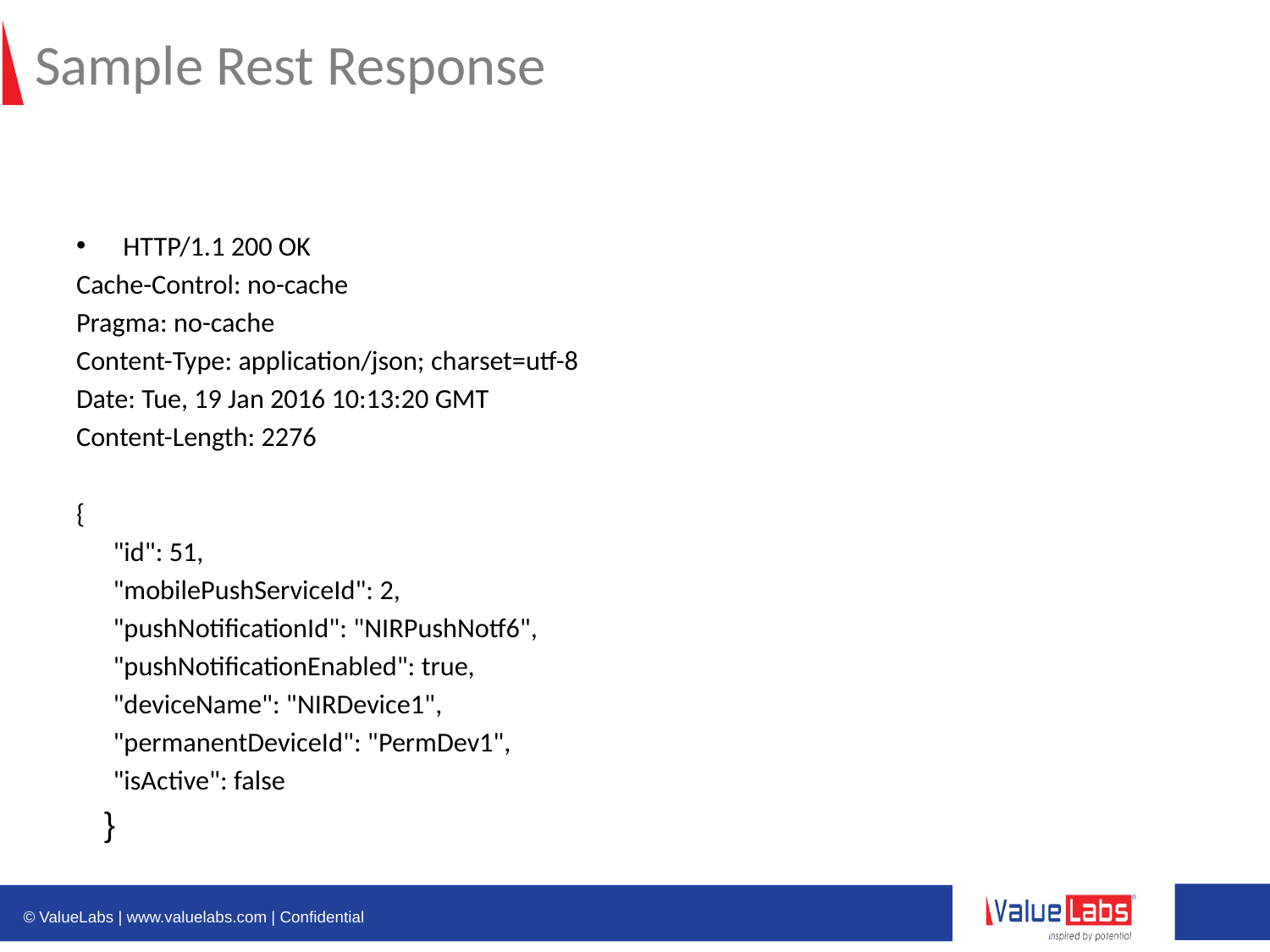

# Sample Rest Response
HTTP/1.1 200 OK
Cache-Control: no-cache
Pragma: no-cache
Content-Type: application/json; charset=utf-8
Date: Tue, 19 Jan 2016 10:13:20 GMT
Content-Length: 2276

{
      "id": 51,
      "mobilePushServiceId": 2,
      "pushNotificationId": "NIRPushNotf6",
      "pushNotificationEnabled": true,
      "deviceName": "NIRDevice1",
      "permanentDeviceId": "PermDev1",
      "isActive": false
   }